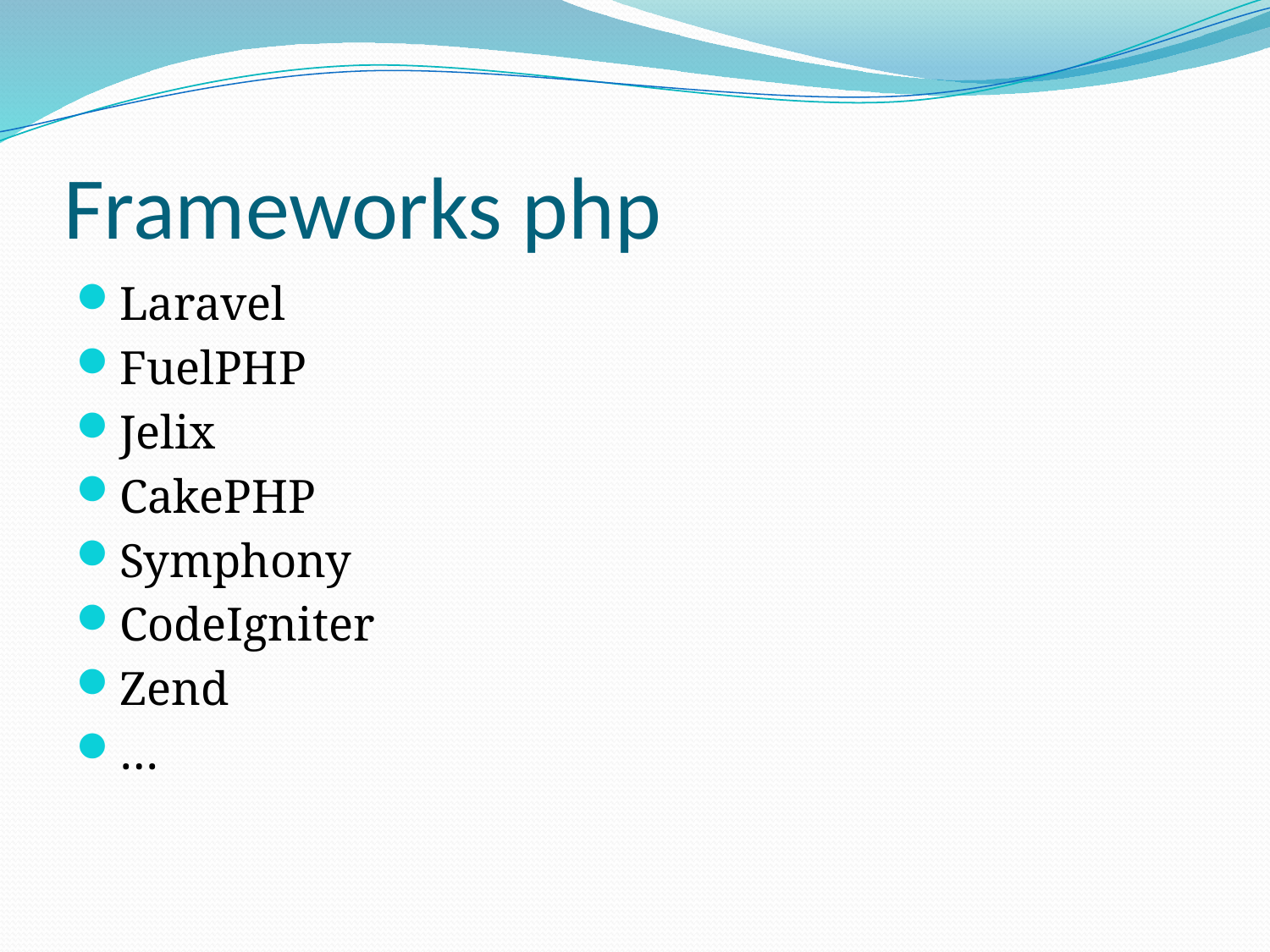

# Frameworks php
Laravel
FuelPHP
Jelix
CakePHP
Symphony
CodeIgniter
Zend
…